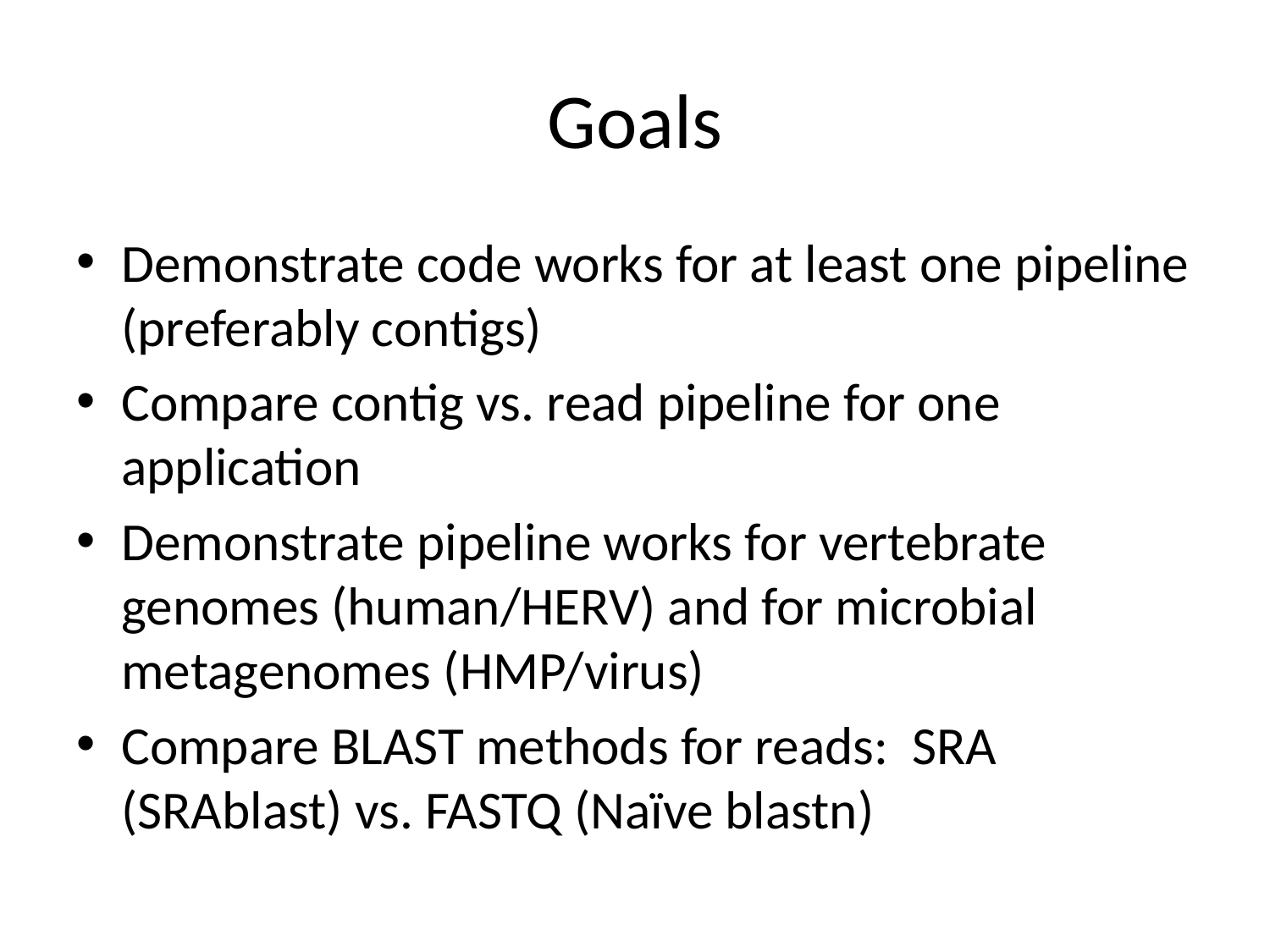

# Goals
Demonstrate code works for at least one pipeline (preferably contigs)
Compare contig vs. read pipeline for one application
Demonstrate pipeline works for vertebrate genomes (human/HERV) and for microbial metagenomes (HMP/virus)
Compare BLAST methods for reads:  SRA (SRAblast) vs. FASTQ (Naïve blastn)